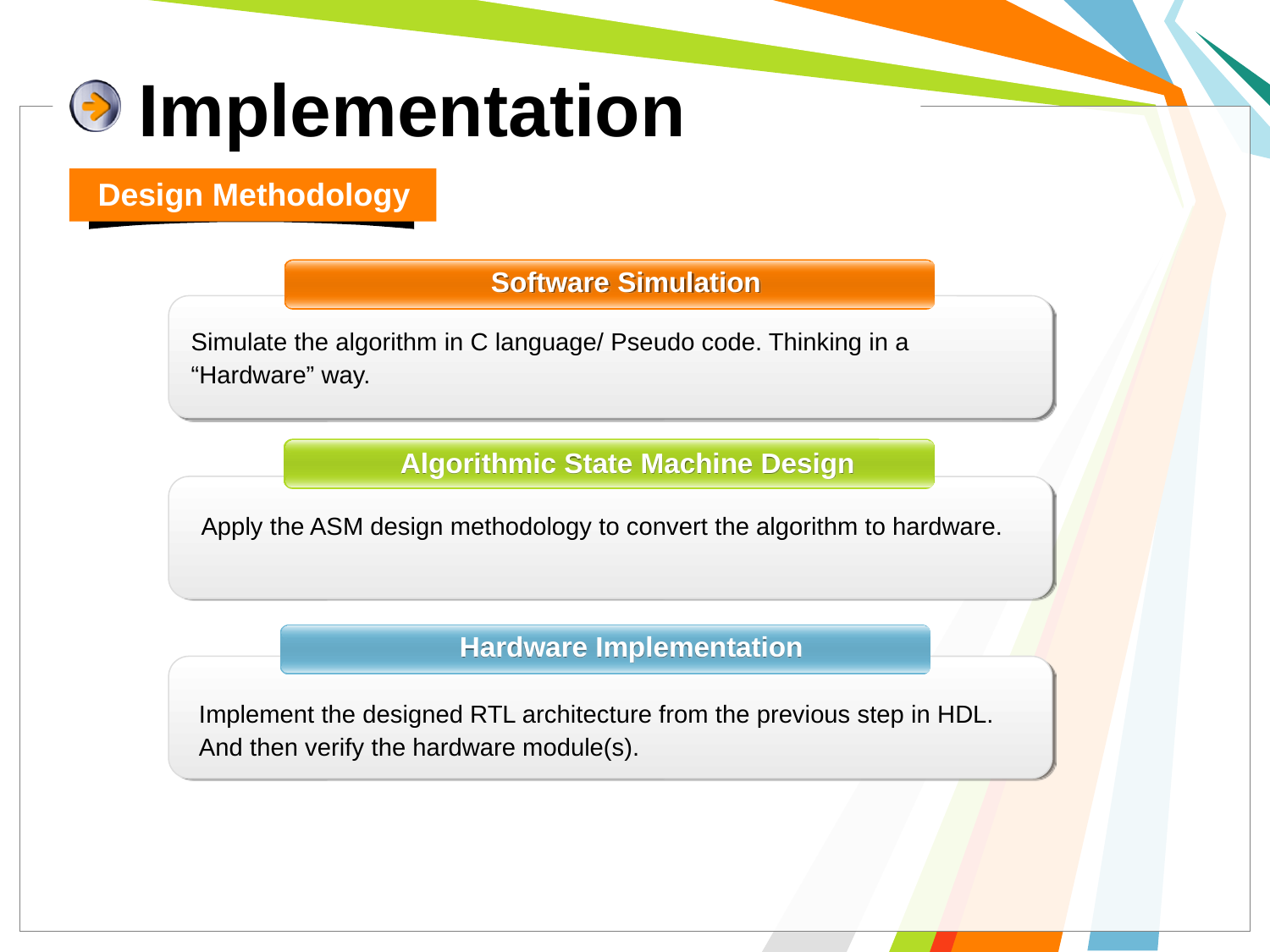

# Implementation
Design Methodology

Software Simulation

Simulate the algorithm in C language/ Pseudo code. Thinking in a “Hardware” way.

 Algorithmic State Machine Design

Apply the ASM design methodology to convert the algorithm to hardware.
 Hardware Implementation

Implement the designed RTL architecture from the previous step in HDL. And then verify the hardware module(s).